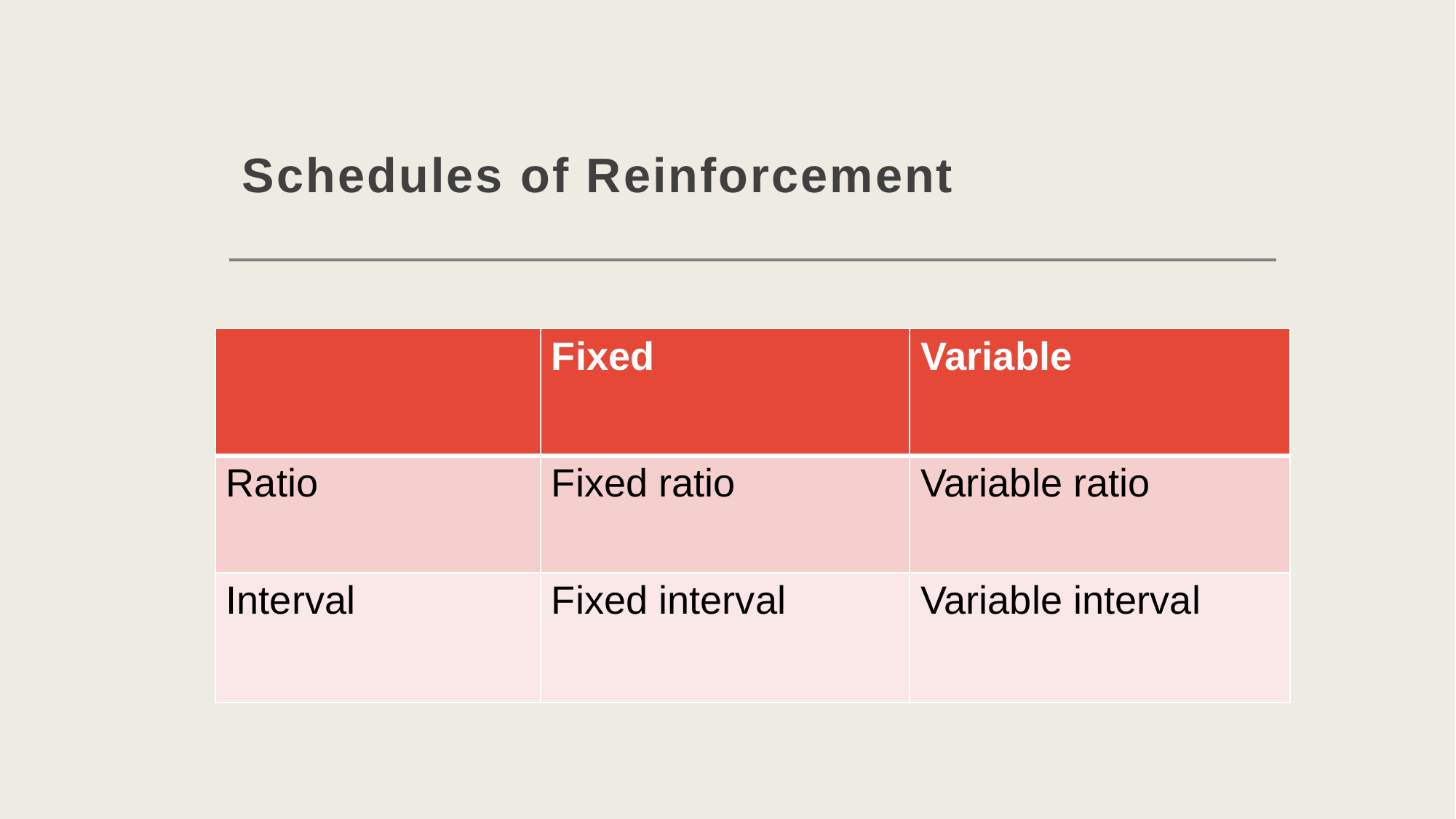

# Schedules of Reinforcement
|  | Fixed | Variable |
| --- | --- | --- |
| Ratio | Fixed ratio | Variable ratio |
| Interval | Fixed interval | Variable interval |